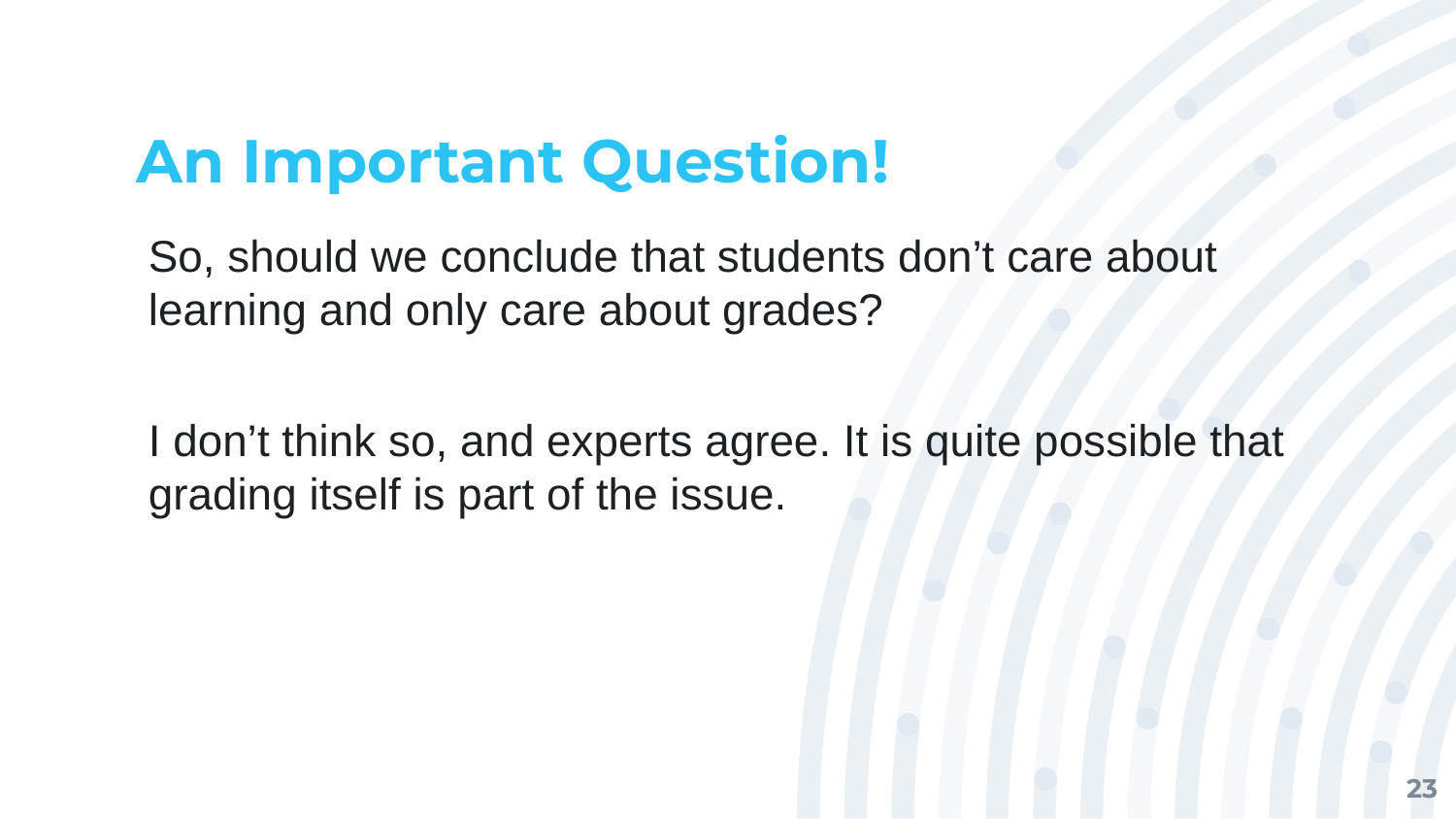

# An Important Question!
So, should we conclude that students don’t care about learning and only care about grades?

I don’t think so, and experts agree. It is quite possible that grading itself is part of the issue.
23